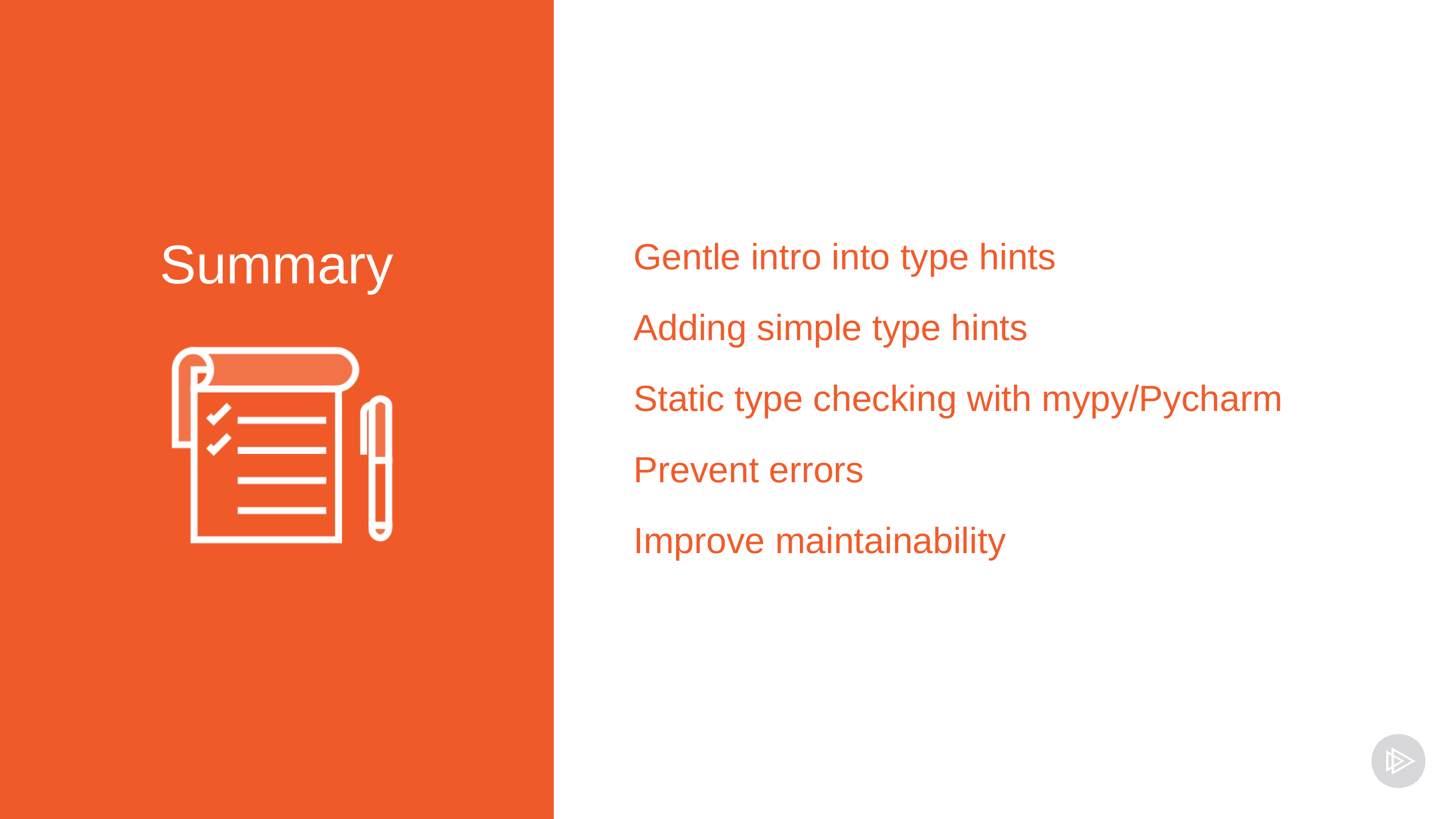

Gentle intro into type hints
Adding simple type hints
Static type checking with mypy/Pycharm
Prevent errors
Improve maintainability
Summary